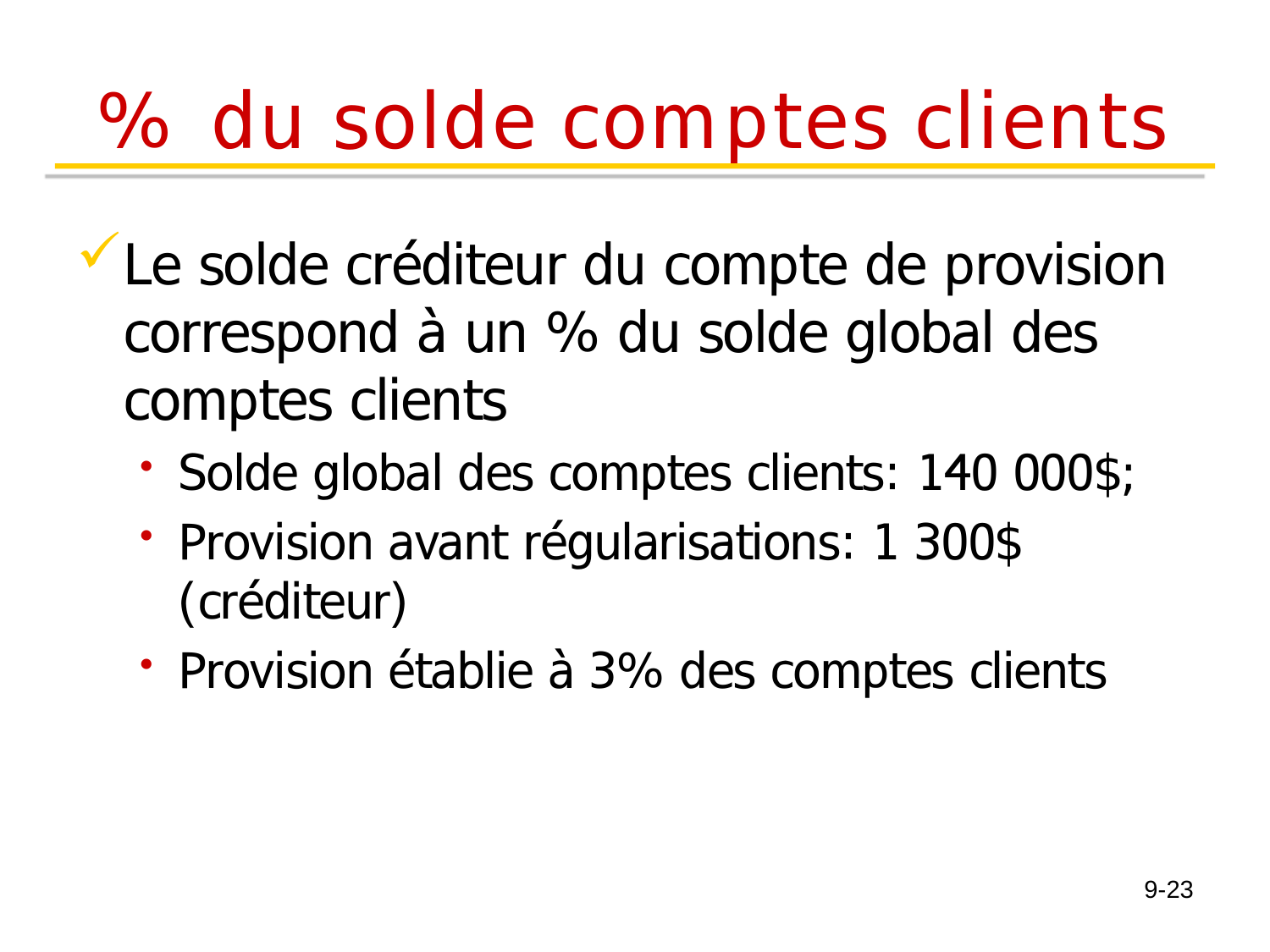

# % du solde comptes clients

Le solde créditeur du compte de provision correspond à un % du solde global des comptes clients
Solde global des comptes clients: 140 000$;
Provision avant régularisations: 1 300$ (créditeur)
Provision établie à 3% des comptes clients
9-23